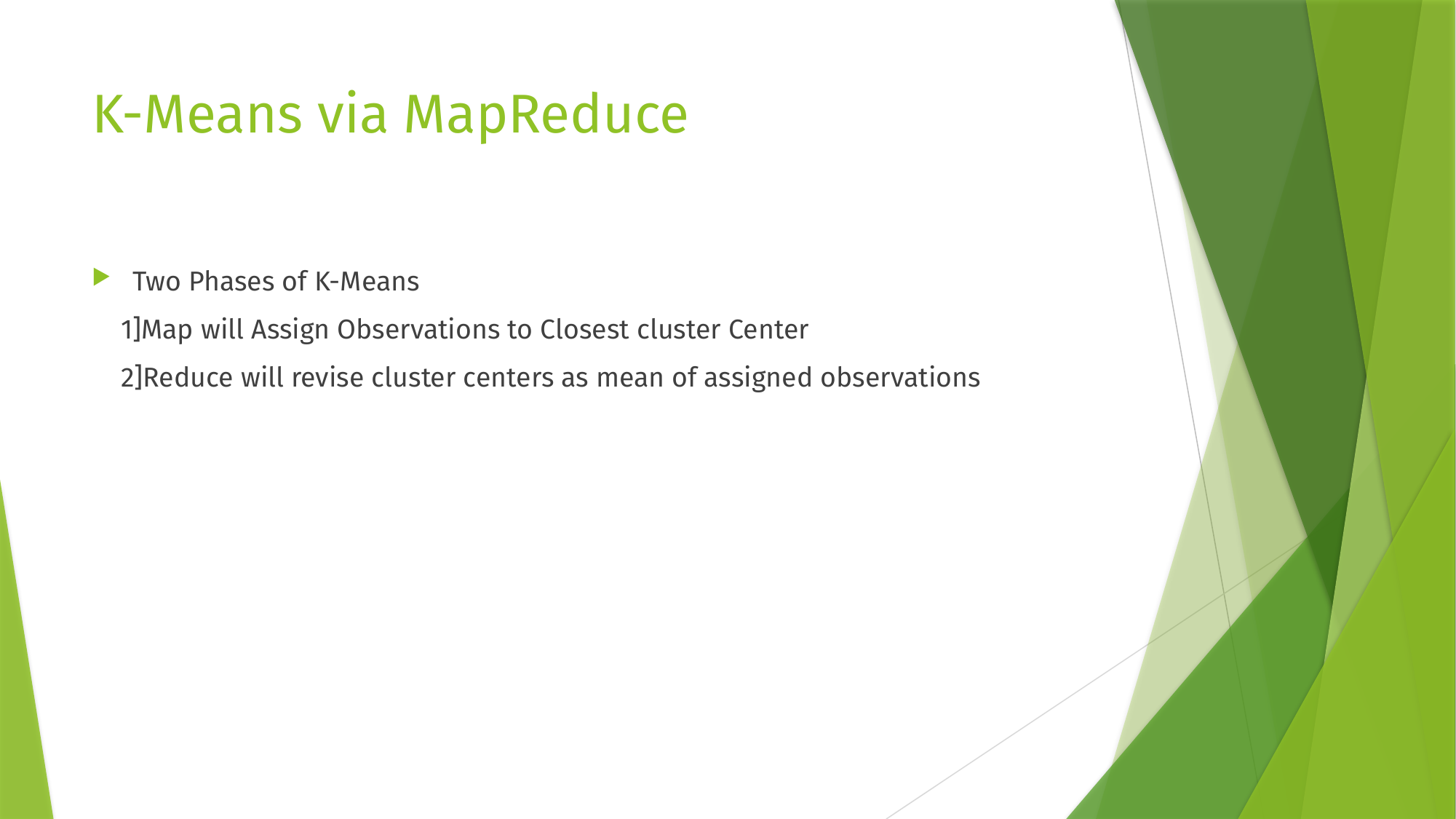

# K-Means via MapReduce
Two Phases of K-Means
    1]Map will Assign Observations to Closest cluster Center
    2]Reduce will revise cluster centers as mean of assigned observations